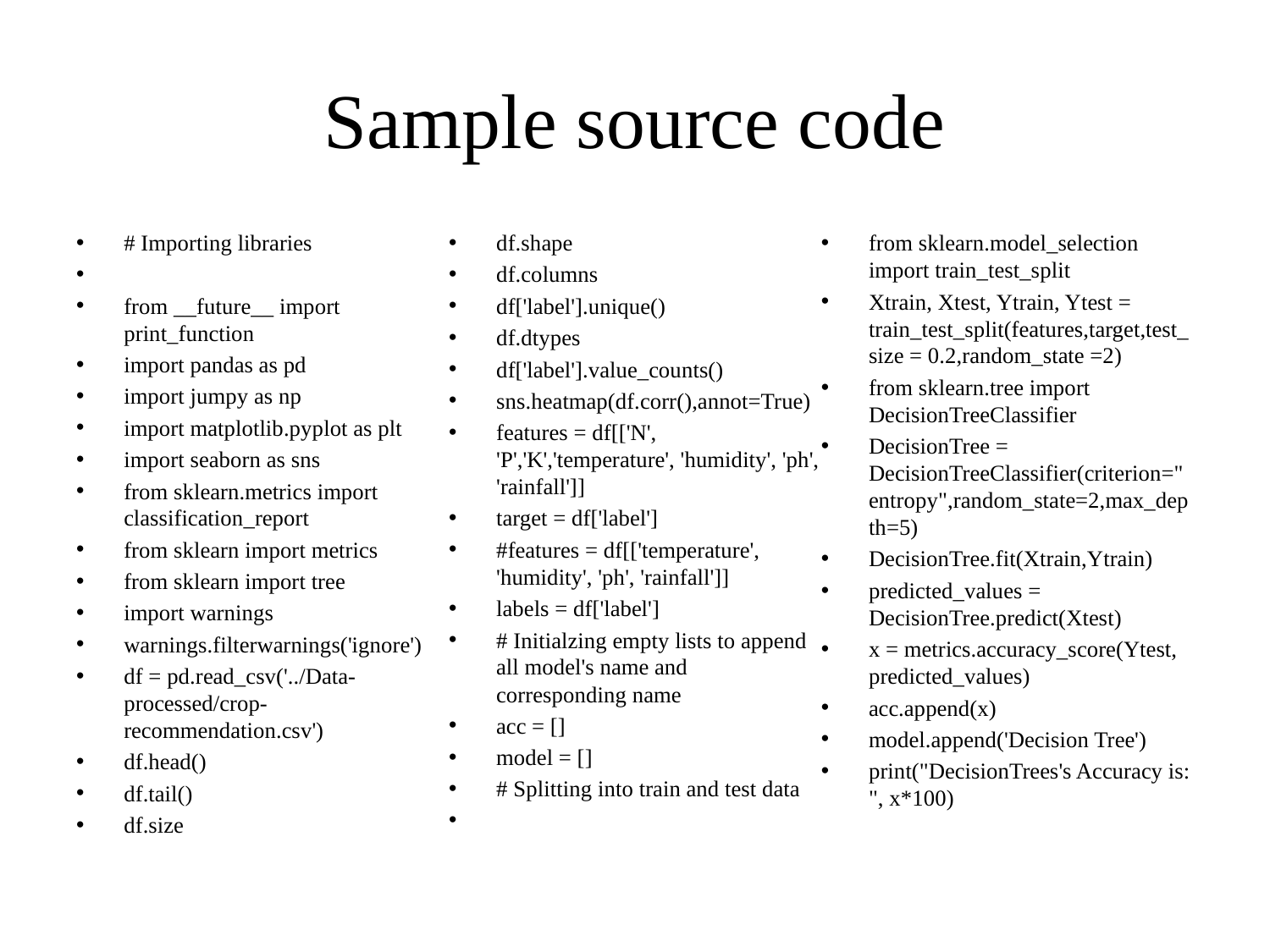

# Sample source code
# Importing libraries

from __future__ import print_function
import pandas as pd
import jumpy as np
import matplotlib.pyplot as plt
import seaborn as sns
from sklearn.metrics import classification_report
from sklearn import metrics
from sklearn import tree
import warnings
warnings.filterwarnings('ignore')
df = pd.read_csv('../Data-processed/crop-recommendation.csv')
df.head()
df.tail()
df.size
df.shape
df.columns
df['label'].unique()
df.dtypes
df['label'].value_counts()
sns.heatmap(df.corr(),annot=True)
features = df[['N', 'P','K','temperature', 'humidity', 'ph', 'rainfall']]
target = df['label']
#features = df[['temperature', 'humidity', 'ph', 'rainfall']]
labels = df['label']
# Initialzing empty lists to append all model's name and corresponding name
acc = []
model = []
# Splitting into train and test data

from sklearn.model_selection import train_test_split
Xtrain, Xtest, Ytrain, Ytest = train_test_split(features,target,test_size = 0.2,random_state =2)
from sklearn.tree import DecisionTreeClassifier
DecisionTree = DecisionTreeClassifier(criterion="entropy",random_state=2,max_depth=5)
DecisionTree.fit(Xtrain,Ytrain)
predicted_values = DecisionTree.predict(Xtest)
x = metrics.accuracy_score(Ytest, predicted_values)
acc.append(x)
model.append('Decision Tree')
print("DecisionTrees's Accuracy is: ", x*100)